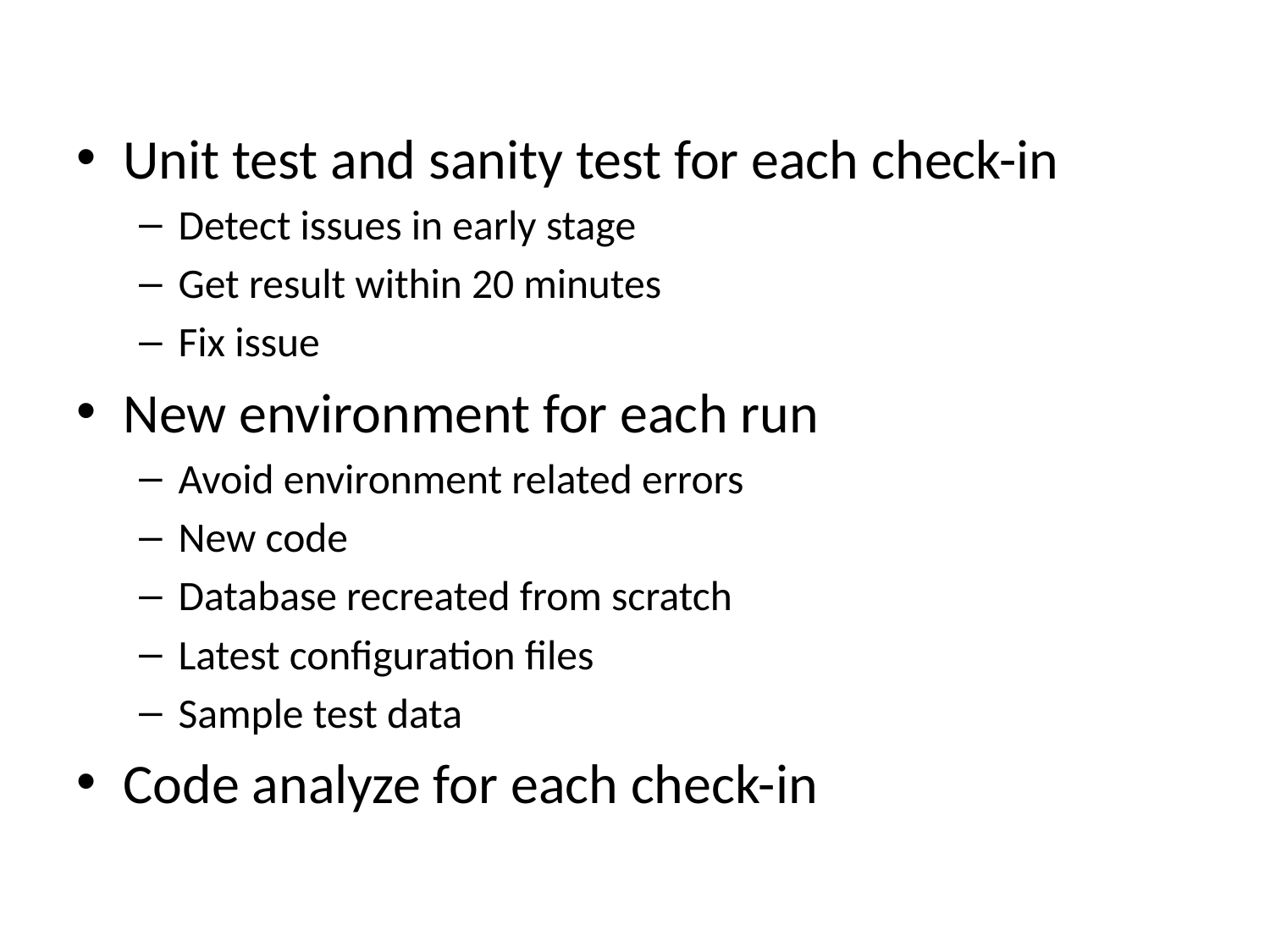

Unit test and sanity test for each check-in
Detect issues in early stage
Get result within 20 minutes
Fix issue
New environment for each run
Avoid environment related errors
New code
Database recreated from scratch
Latest configuration files
Sample test data
Code analyze for each check-in